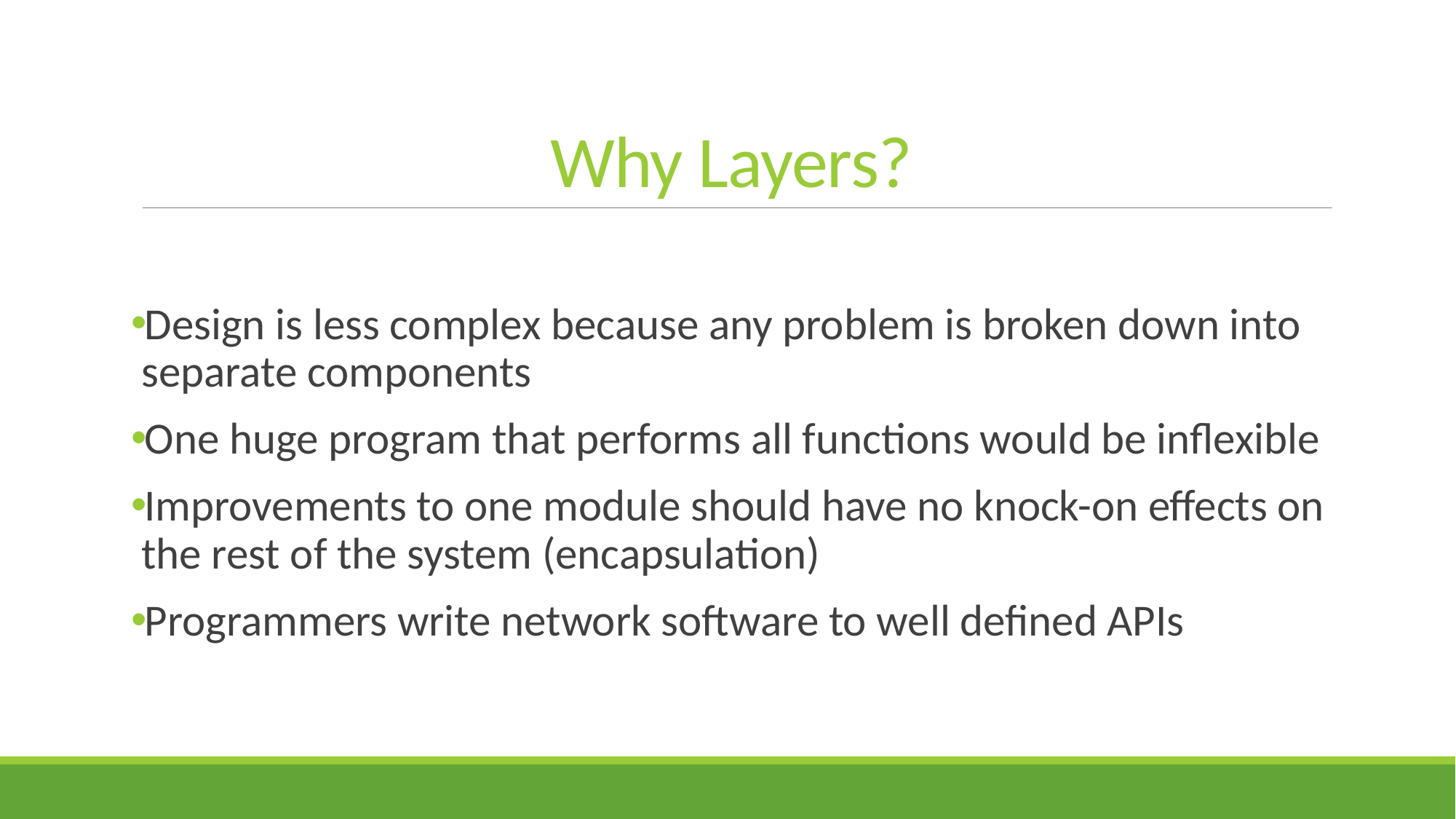

# Why Layers?

Design is less complex because any problem is broken down into separate components
One huge program that performs all functions would be inflexible
Improvements to one module should have no knock-on effects on the rest of the system (encapsulation)
Programmers write network software to well defined APIs